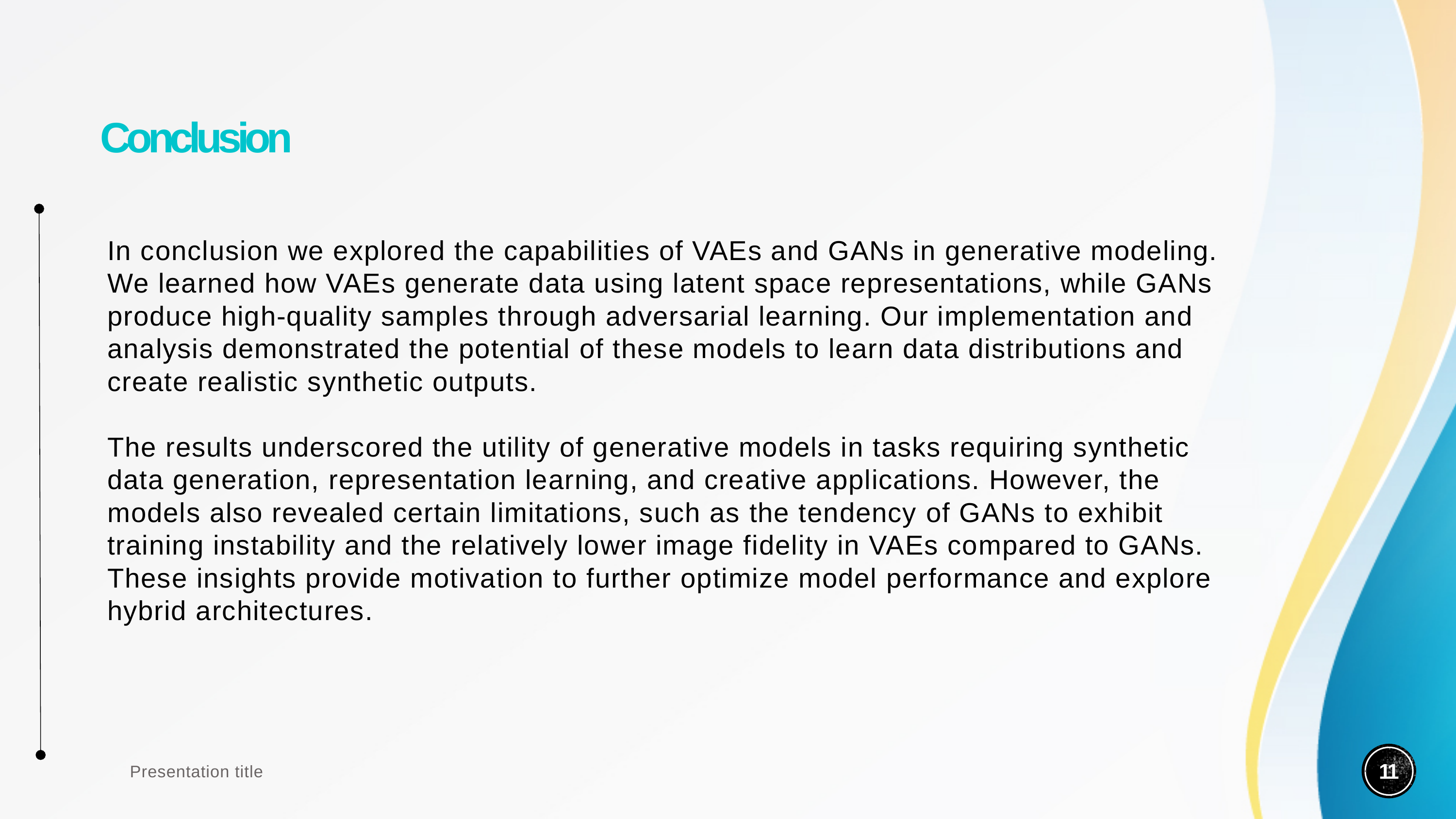

Conclusion
In conclusion we explored the capabilities of VAEs and GANs in generative modeling. We learned how VAEs generate data using latent space representations, while GANs produce high-quality samples through adversarial learning. Our implementation and analysis demonstrated the potential of these models to learn data distributions and create realistic synthetic outputs.

The results underscored the utility of generative models in tasks requiring synthetic data generation, representation learning, and creative applications. However, the models also revealed certain limitations, such as the tendency of GANs to exhibit training instability and the relatively lower image fidelity in VAEs compared to GANs. These insights provide motivation to further optimize model performance and explore hybrid architectures.

Presentation title

11